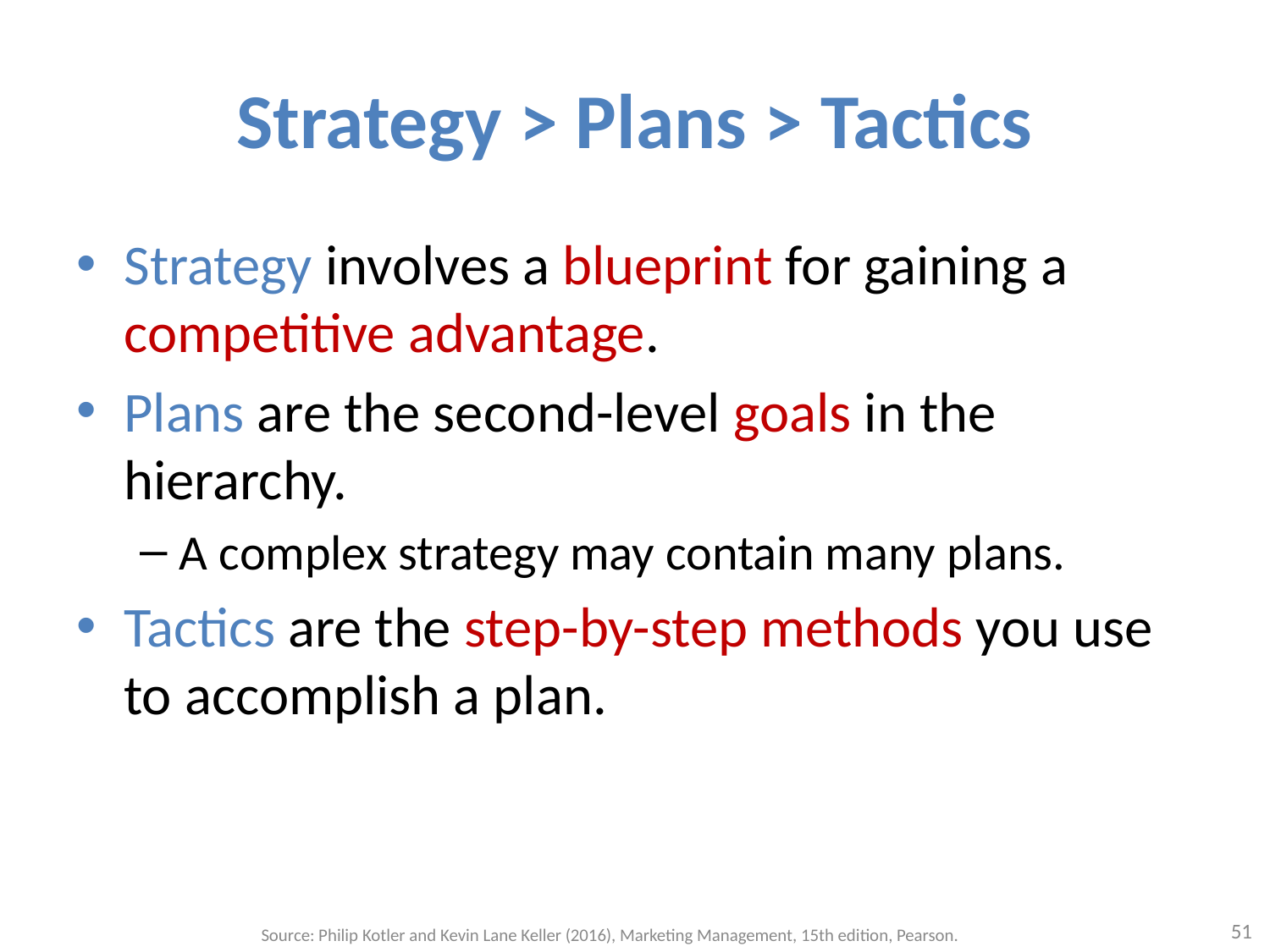

# Strategy > Plans > Tactics
Strategy involves a blueprint for gaining a competitive advantage.
Plans are the second-level goals in the hierarchy.
A complex strategy may contain many plans.
Tactics are the step-by-step methods you use to accomplish a plan.
51
Source: Philip Kotler and Kevin Lane Keller (2016), Marketing Management, 15th edition, Pearson.